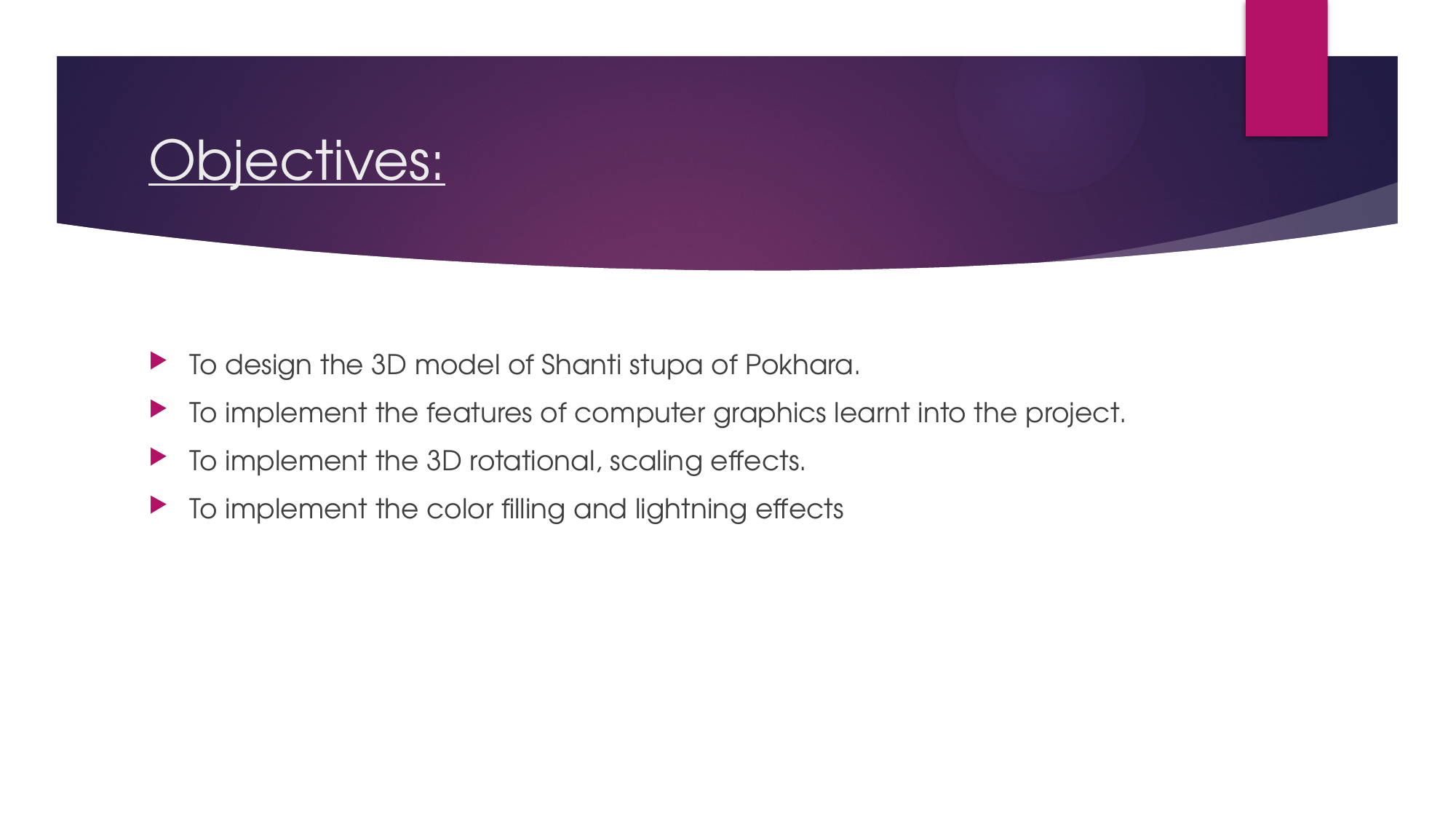

# Objectives:
To design the 3D model of Shanti stupa of Pokhara.
To implement the features of computer graphics learnt into the project.
To implement the 3D rotational, scaling effects.
To implement the color filling and lightning effects